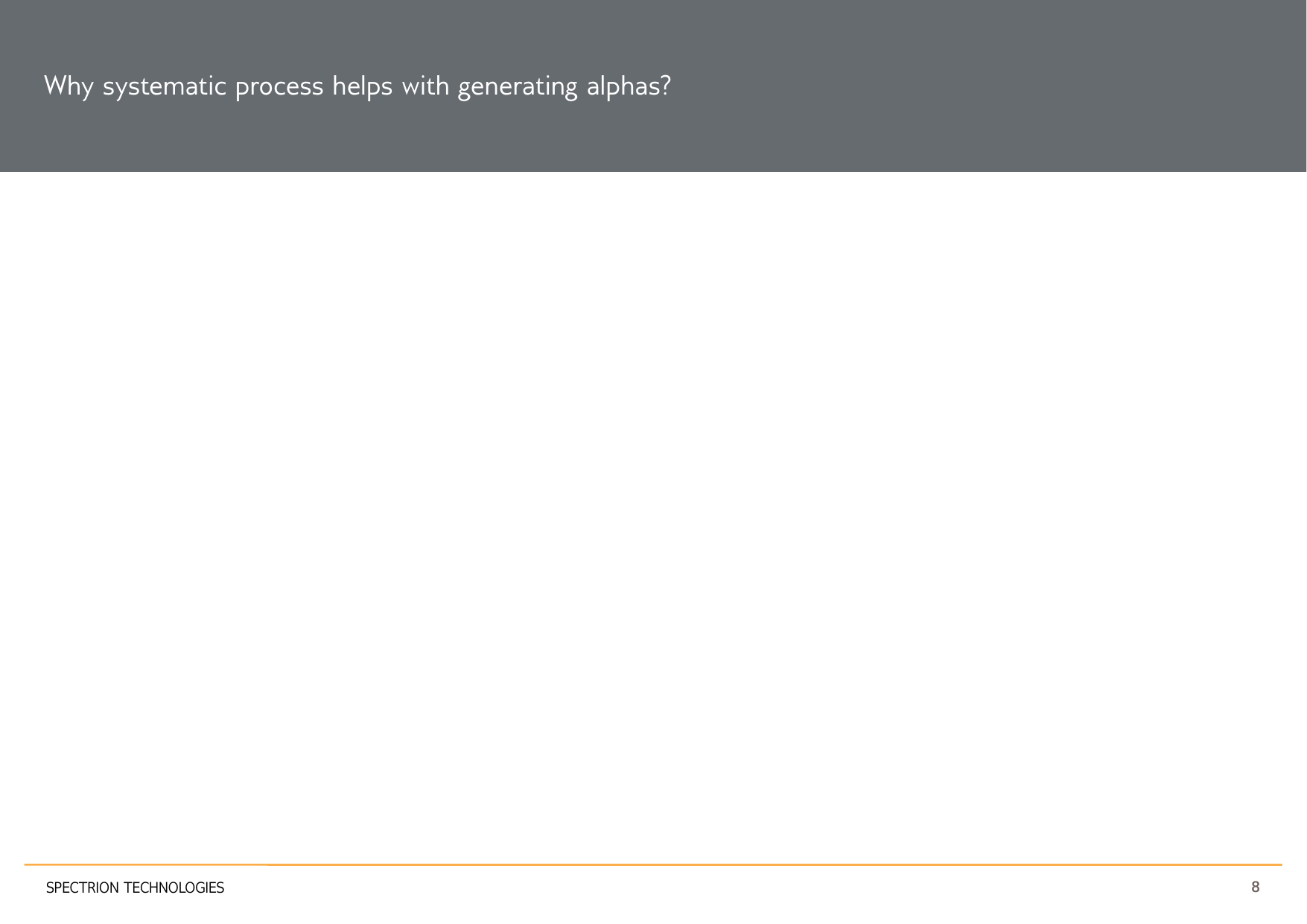

Why systematic process helps with generating alphas?

8
SPECTRION TECHNOLOGIES